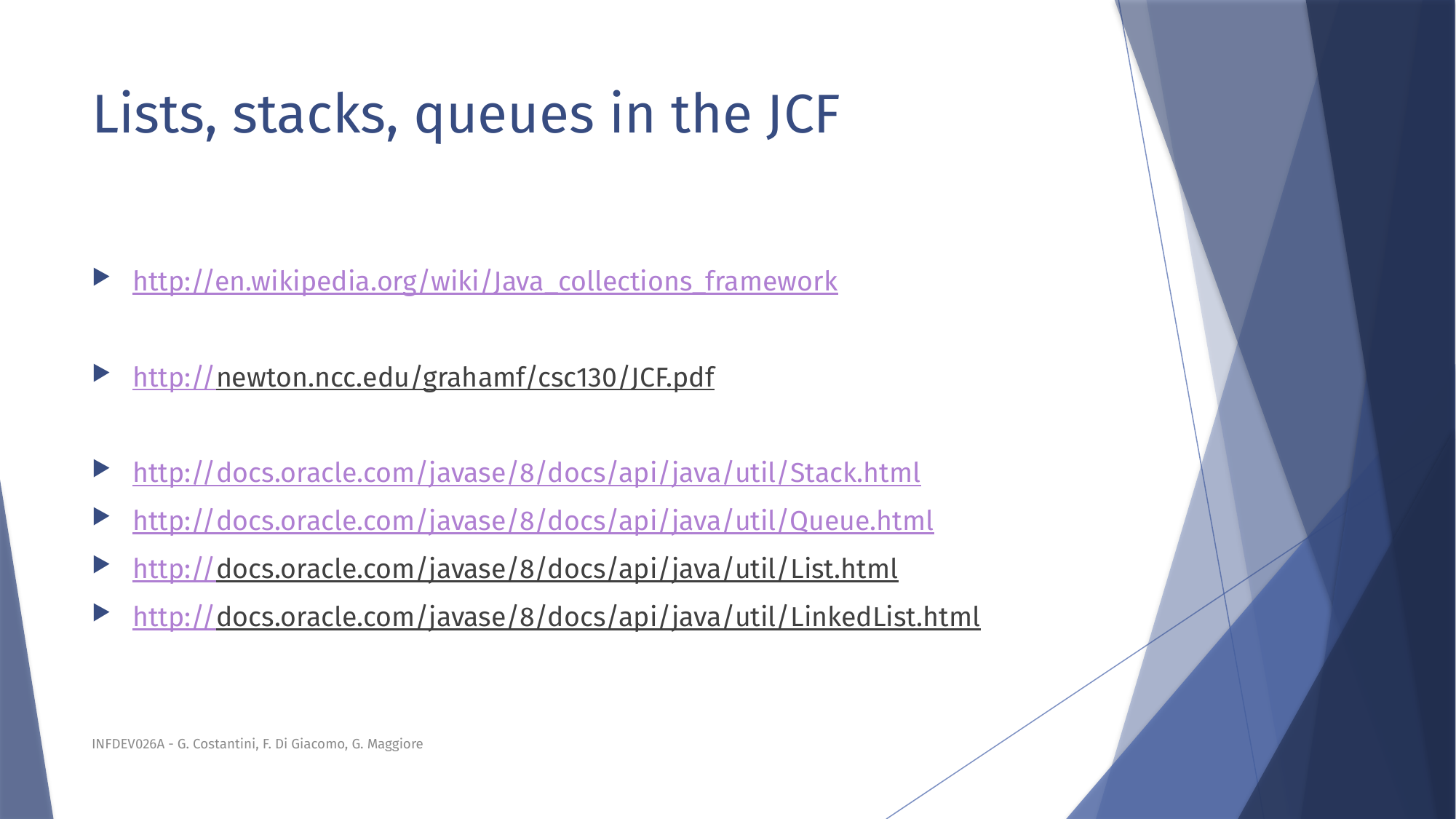

# Lists, stacks, queues in the JCF
http://en.wikipedia.org/wiki/Java_collections_framework

http://newton.ncc.edu/grahamf/csc130/JCF.pdf

http://docs.oracle.com/javase/8/docs/api/java/util/Stack.html
http://docs.oracle.com/javase/8/docs/api/java/util/Queue.html
http://docs.oracle.com/javase/8/docs/api/java/util/List.html
http://docs.oracle.com/javase/8/docs/api/java/util/LinkedList.html
INFDEV026A - G. Costantini, F. Di Giacomo, G. Maggiore